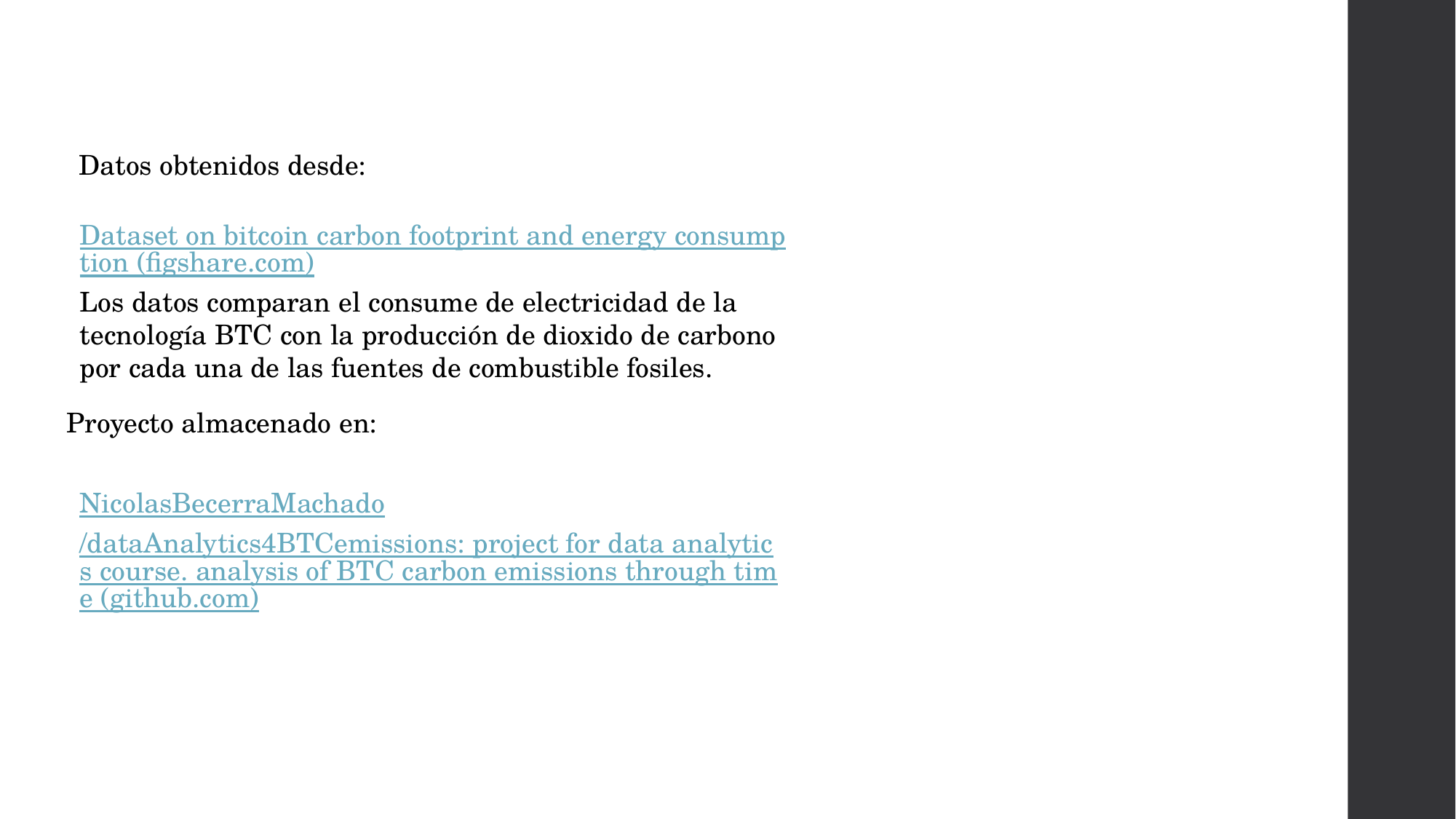

Datos obtenidos desde:
Dataset on bitcoin carbon footprint and energy consumption (figshare.com)
Los datos comparan el consume de electricidad de la tecnología BTC con la producción de dioxido de carbono por cada una de las fuentes de combustible fosiles.
Proyecto almacenado en:
NicolasBecerraMachado/dataAnalytics4BTCemissions: project for data analytics course. analysis of BTC carbon emissions through time (github.com)